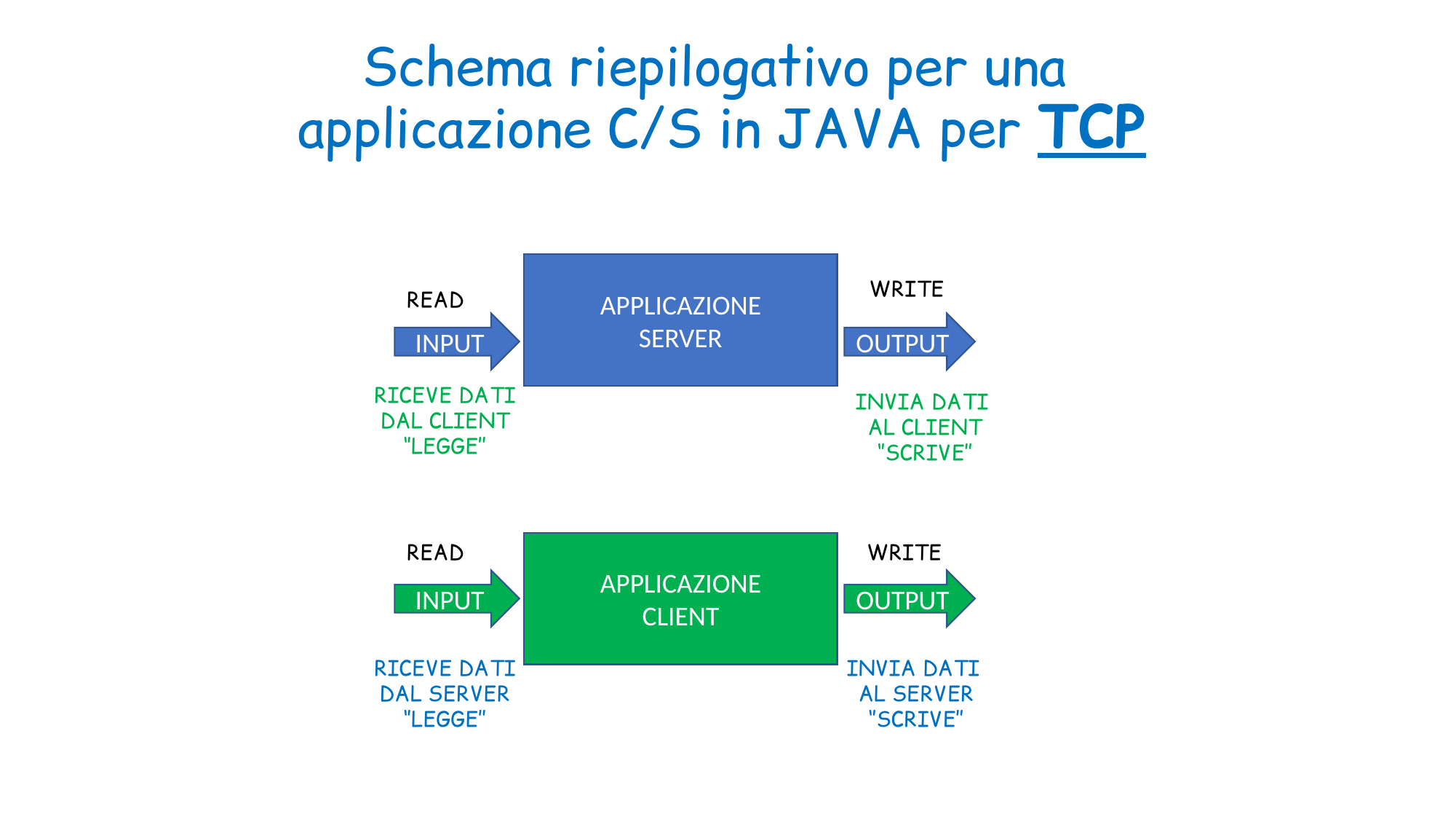

# Schema riepilogativo per una applicazione C/S in JAVA per TCP
APPLICAZIONE
SERVER
WRITE
READ
INPUT
OUTPUT
RICEVE DATI DAL CLIENT
‘’LEGGE’’
INVIA DATI
AL CLIENT
‘’SCRIVE’’
APPLICAZIONE
CLIENT
INPUT
OUTPUT
INVIA DATI
AL SERVER
‘’SCRIVE’’
RICEVE DATI DAL SERVER
‘’LEGGE’’
READ
WRITE